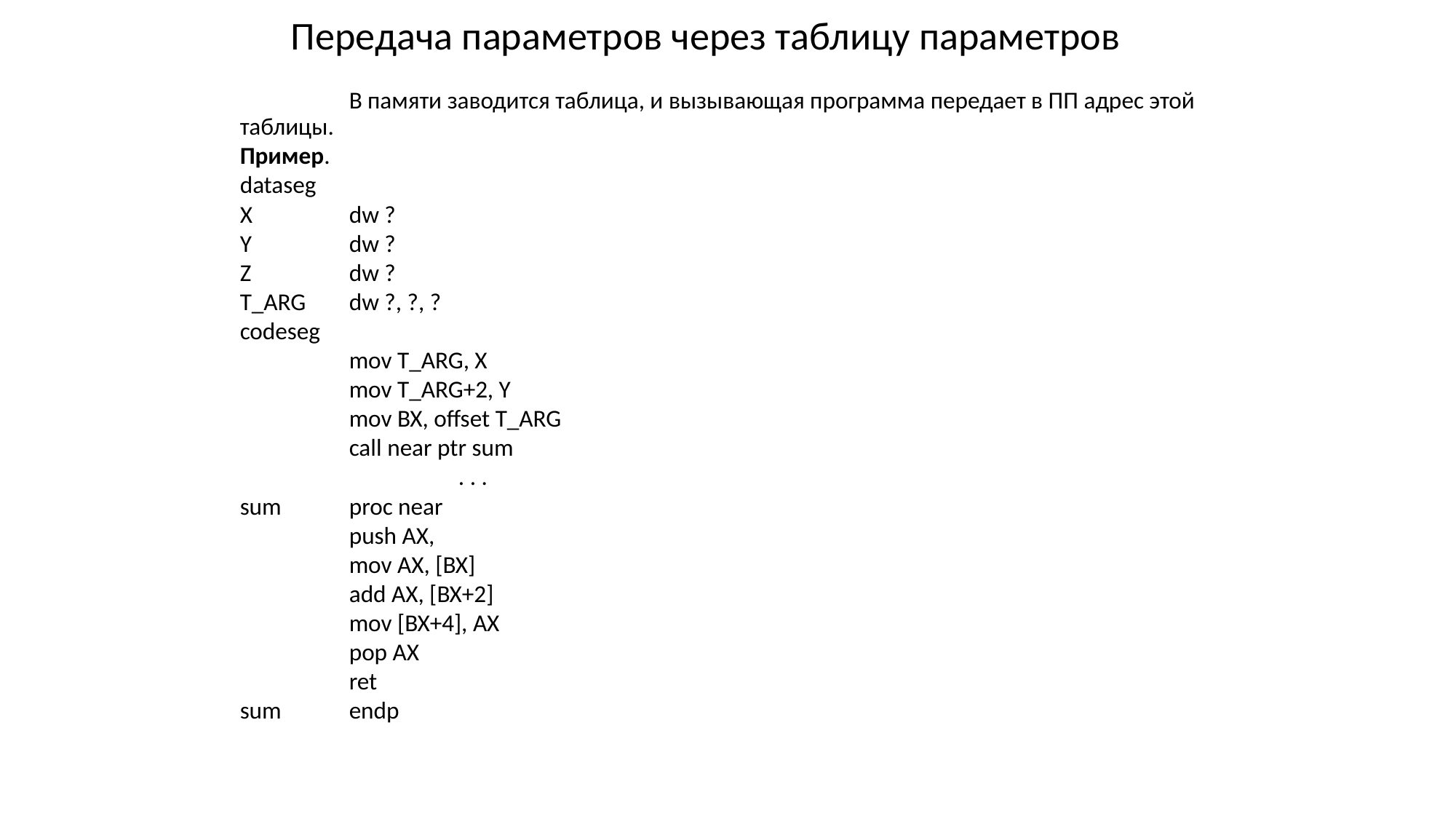

# Передача параметров через таблицу параметров
	В памяти заводится таблица, и вызывающая программа передает в ПП адрес этой таблицы.
Пример.
dataseg
X	dw ?
Y	dw ?
Z	dw ?
T_ARG	dw ?, ?, ?
codeseg
	mov T_ARG, X
	mov T_ARG+2, Y
	mov BX, offset T_ARG
	call near ptr sum
		. . .
sum	proc near
	push AX,
	mov AX, [BX]
	add AX, [BX+2]
	mov [BX+4], AX
	pop AX
	ret
sum	endp